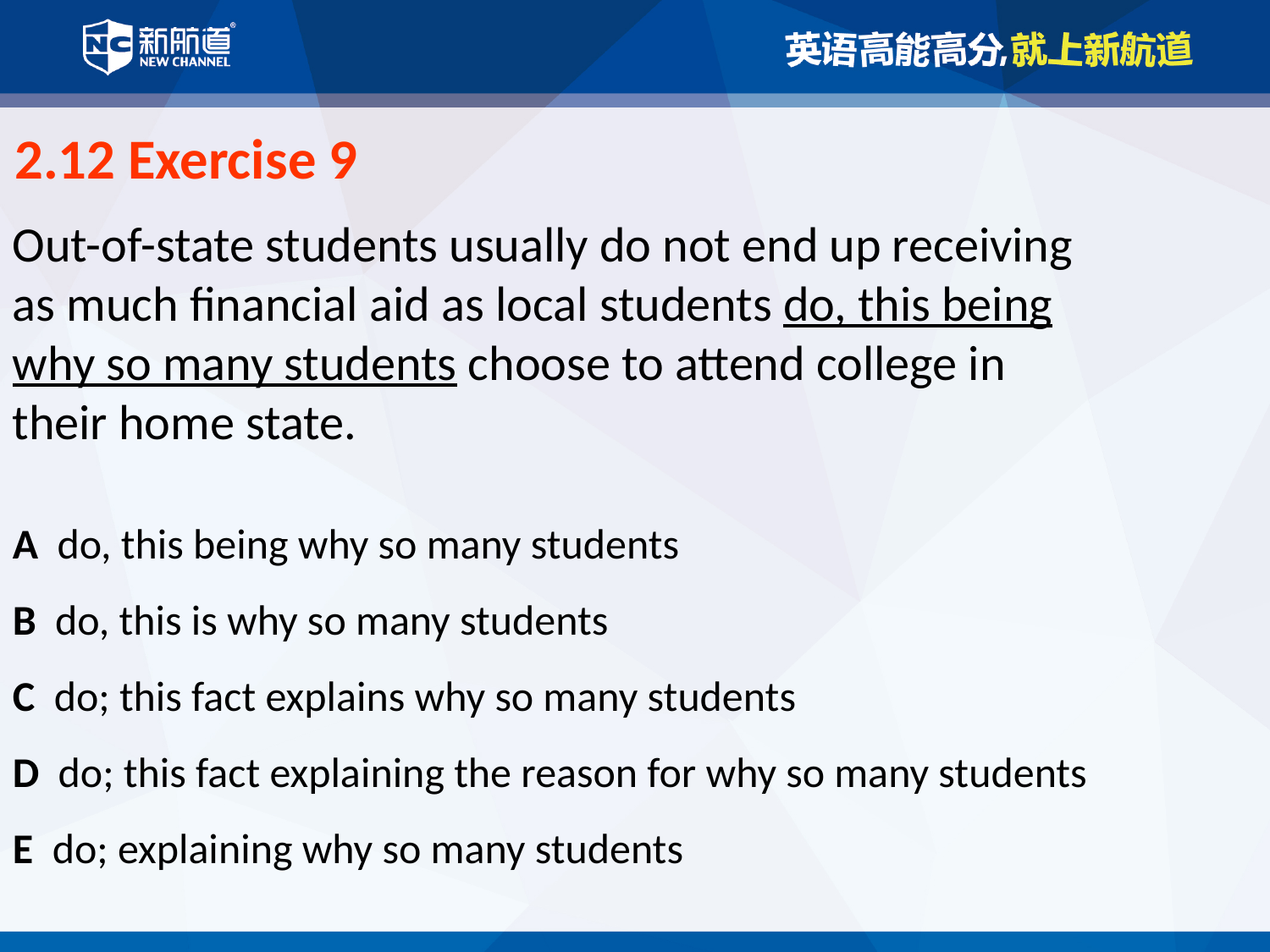

2.12 Exercise 9
Out-of-state students usually do not end up receiving as much financial aid as local students do, this being why so many students choose to attend college in their home state.

A  do, this being why so many students
B  do, this is why so many students
C  do; this fact explains why so many students
D  do; this fact explaining the reason for why so many students
E  do; explaining why so many students